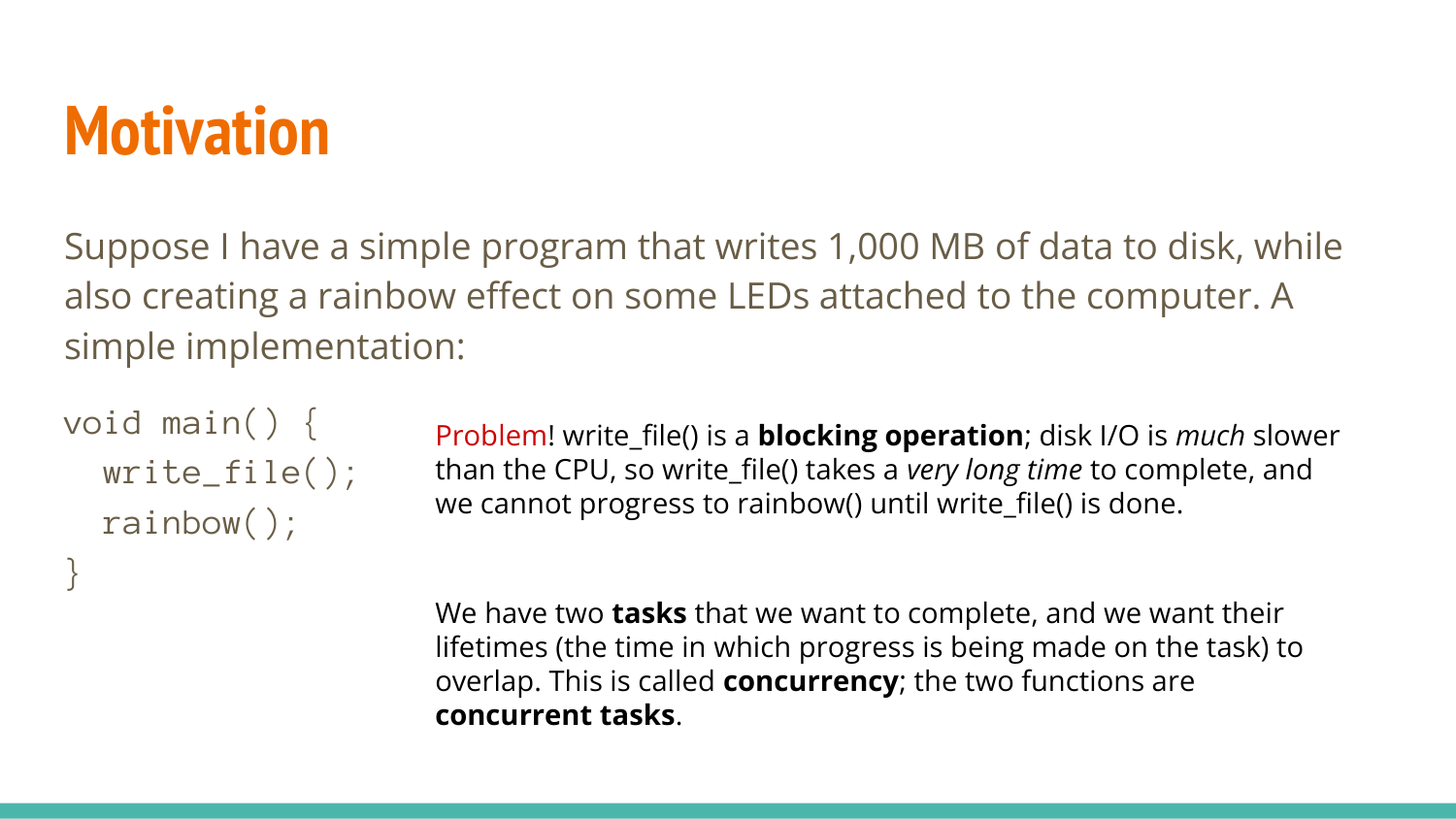

# Motivation
Suppose I have a simple program that writes 1,000 MB of data to disk, while also creating a rainbow effect on some LEDs attached to the computer. A simple implementation:
void main() {
  write_file();
  rainbow();
}
Problem! write_file() is a blocking operation; disk I/O is much slower than the CPU, so write_file() takes a very long time to complete, and we cannot progress to rainbow() until write_file() is done.
We have two tasks that we want to complete, and we want their lifetimes (the time in which progress is being made on the task) to overlap. This is called concurrency; the two functions are concurrent tasks.